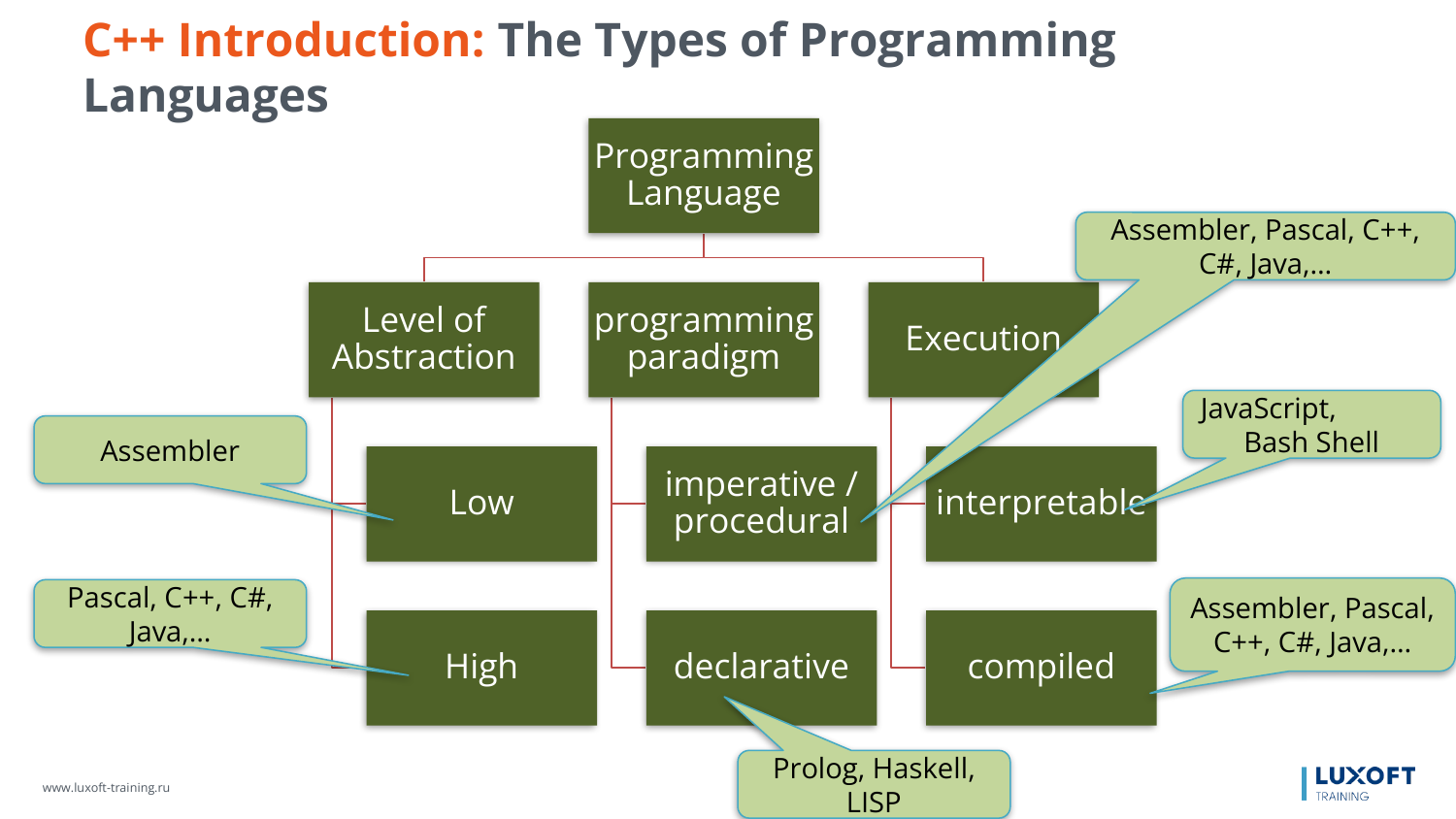

C++ Introduction: The Types of Programming Languages
Programming Language
Assembler, Pascal, C++, C#, Java,…

Level of Abstraction
programming paradigm
Execution
JavaScript,
Bash Shell

Assembler
Low
imperative / procedural
interpretable
Assembler, Pascal, C++, C#, Java,…
Pascal, C++, C#, Java,…
High
declarative
compiled
Prolog, Haskell, LISP